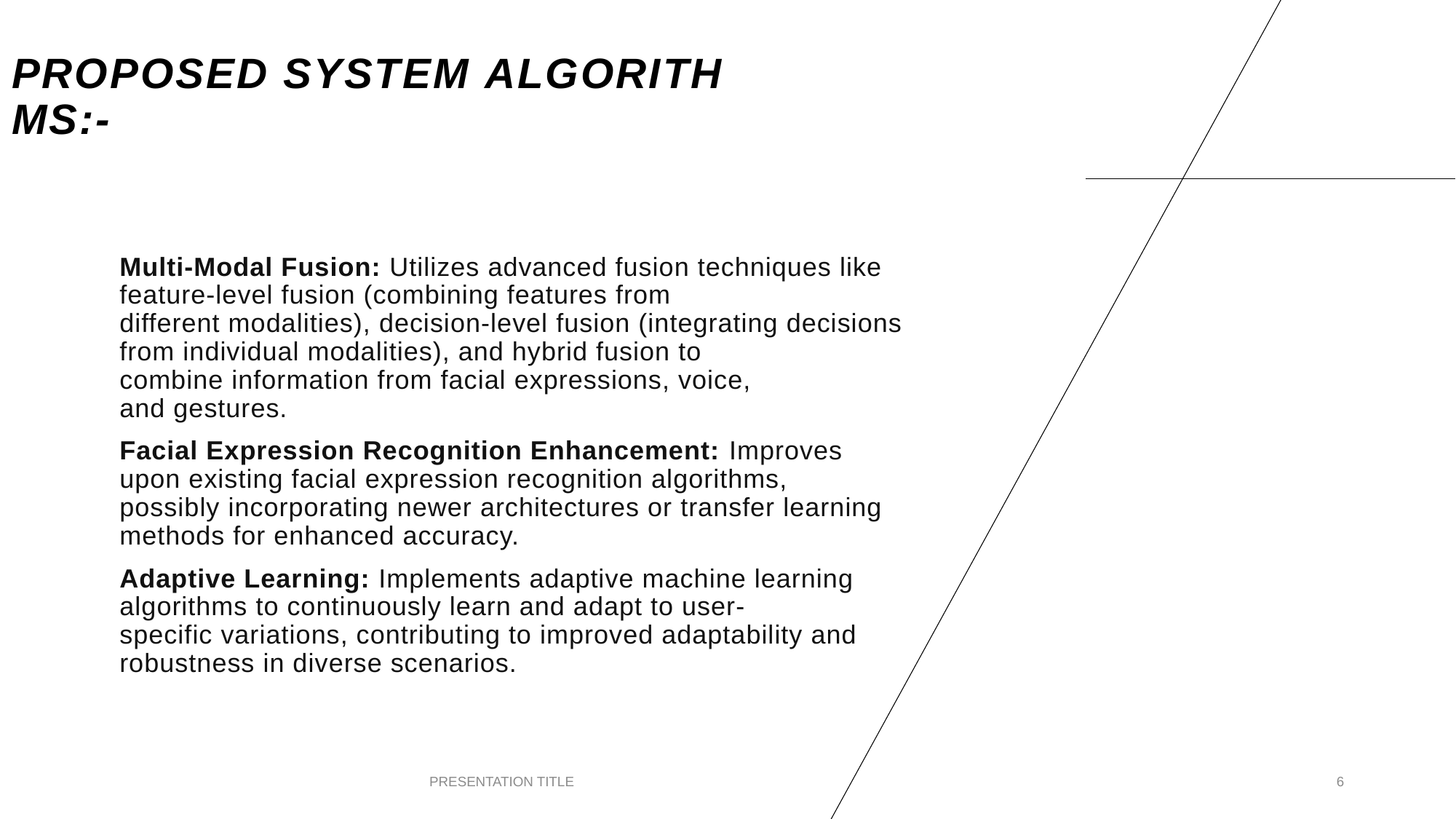

# Proposed system Algorithms:-

Multi-Modal Fusion: Utilizes advanced fusion techniques like feature-level fusion (combining features from different modalities), decision-level fusion (integrating decisions from individual modalities), and hybrid fusion to combine information from facial expressions, voice, and gestures.
Facial Expression Recognition Enhancement: Improves upon existing facial expression recognition algorithms, possibly incorporating newer architectures or transfer learning methods for enhanced accuracy.
Adaptive Learning: Implements adaptive machine learning algorithms to continuously learn and adapt to user-specific variations, contributing to improved adaptability and robustness in diverse scenarios.
PRESENTATION TITLE
6